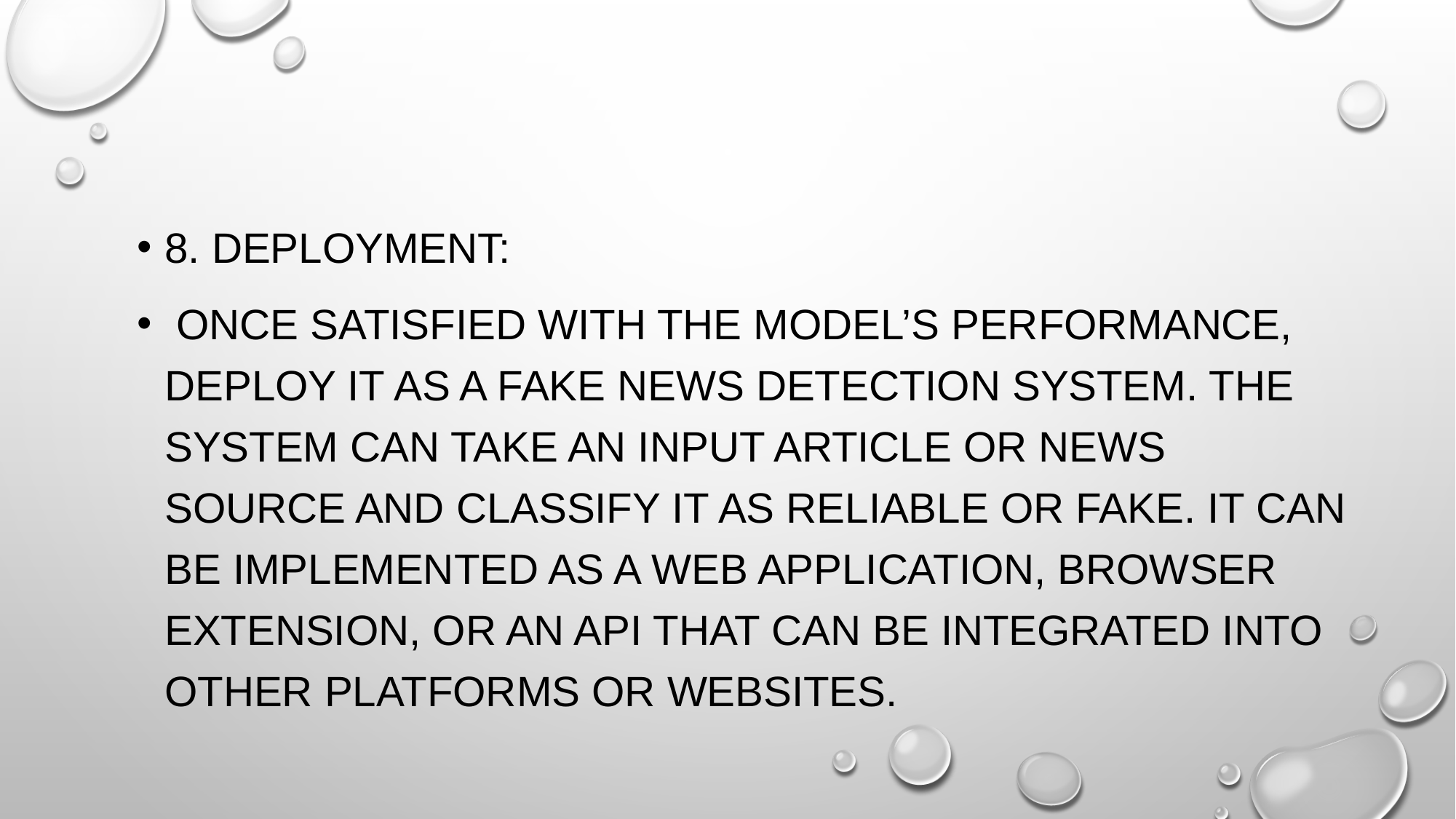

8. Deployment:
 Once satisfied with the model’s performance, deploy it as a fake news detection system. The system can take an input article or news source and classify it as reliable or fake. It can be implemented as a web application, browser extension, or an API that can be integrated into other platforms or websites.